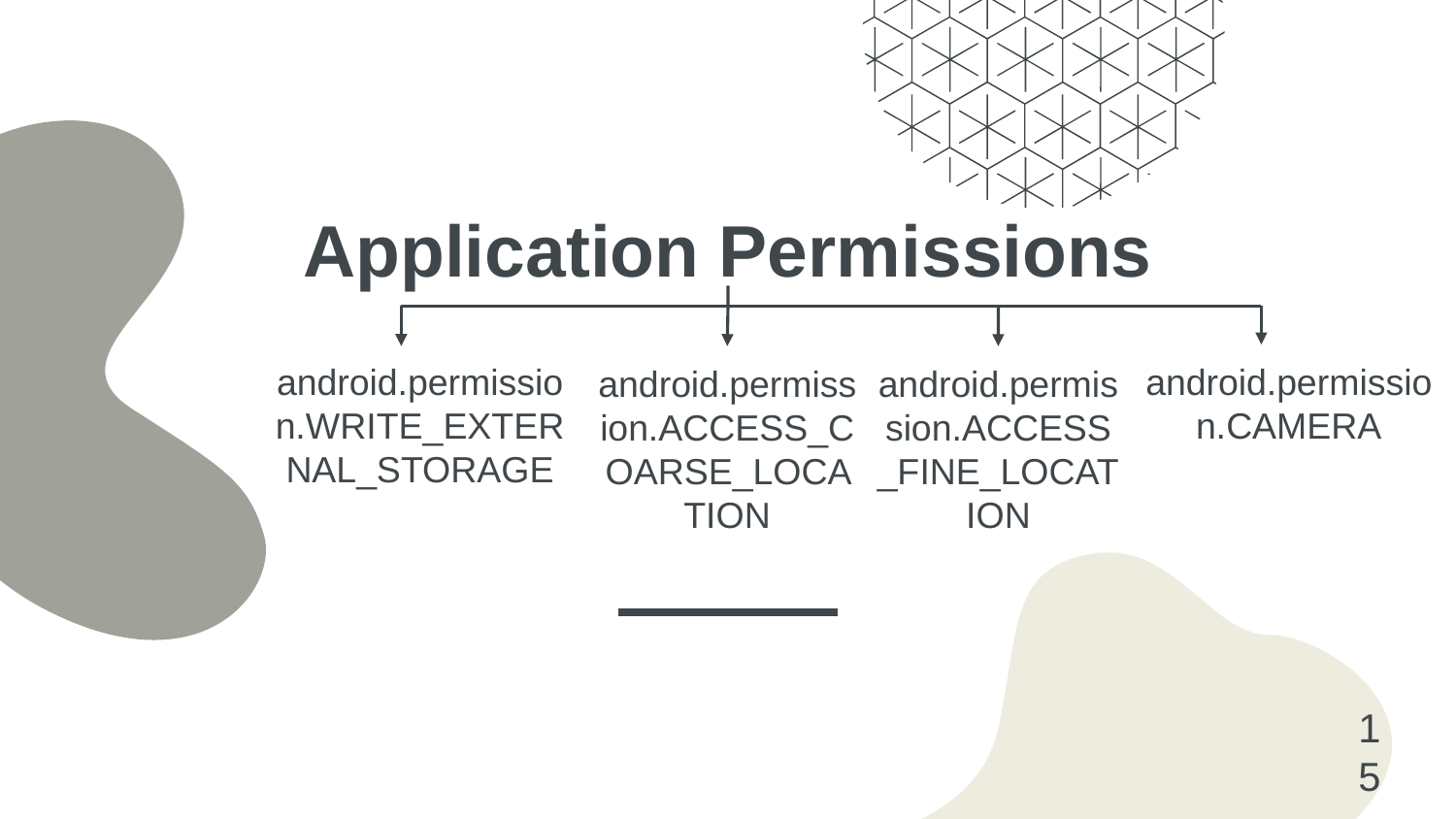

# Application Permissions
android.permission.WRITE_EXTERNAL_STORAGE
android.permission.CAMERA
android.permission.ACCESS_COARSE_LOCATION
android.permission.ACCESS_FINE_LOCATION

15